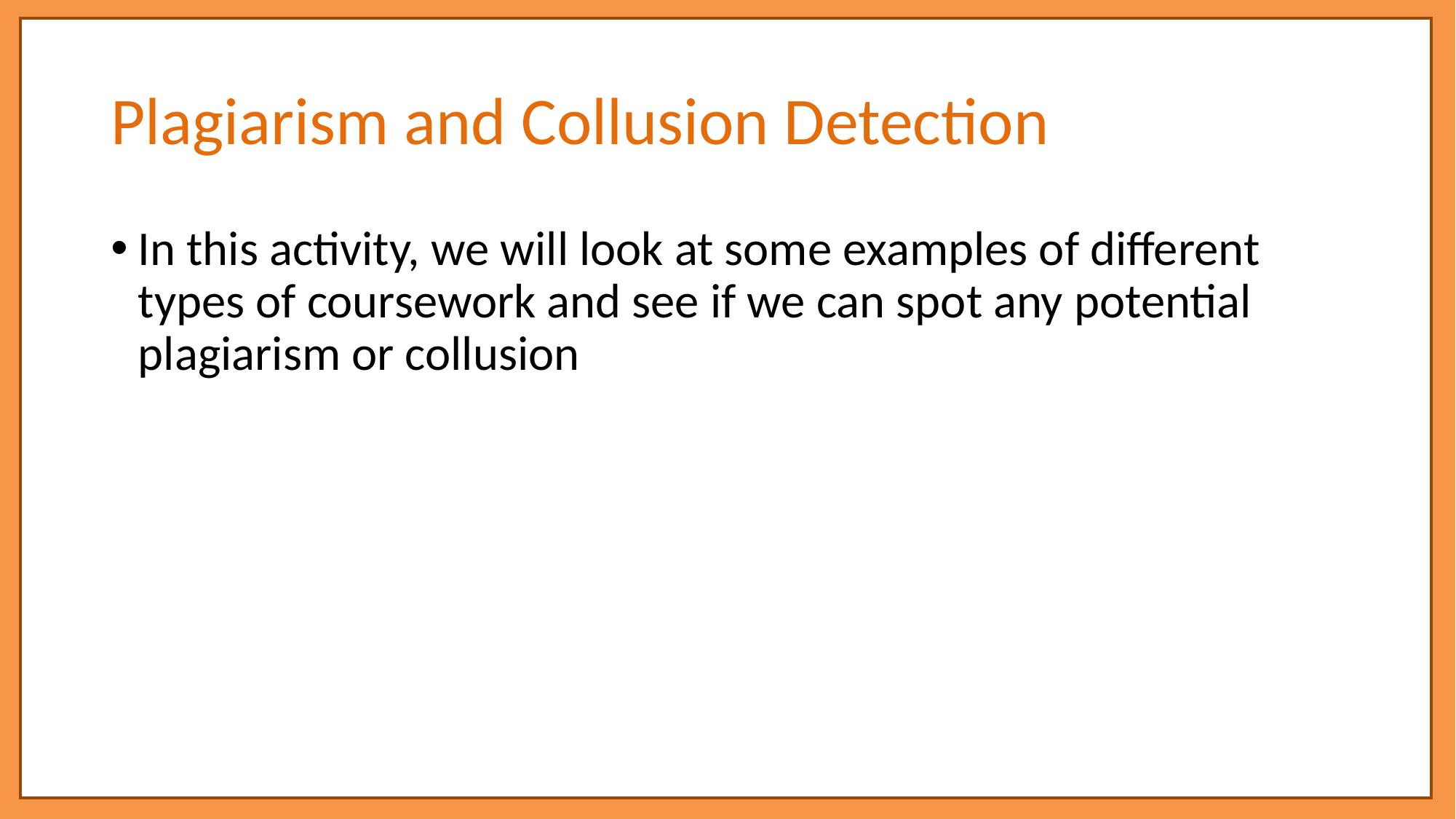

# Plagiarism and Collusion Detection
In this activity, we will look at some examples of different types of coursework and see if we can spot any potential plagiarism or collusion